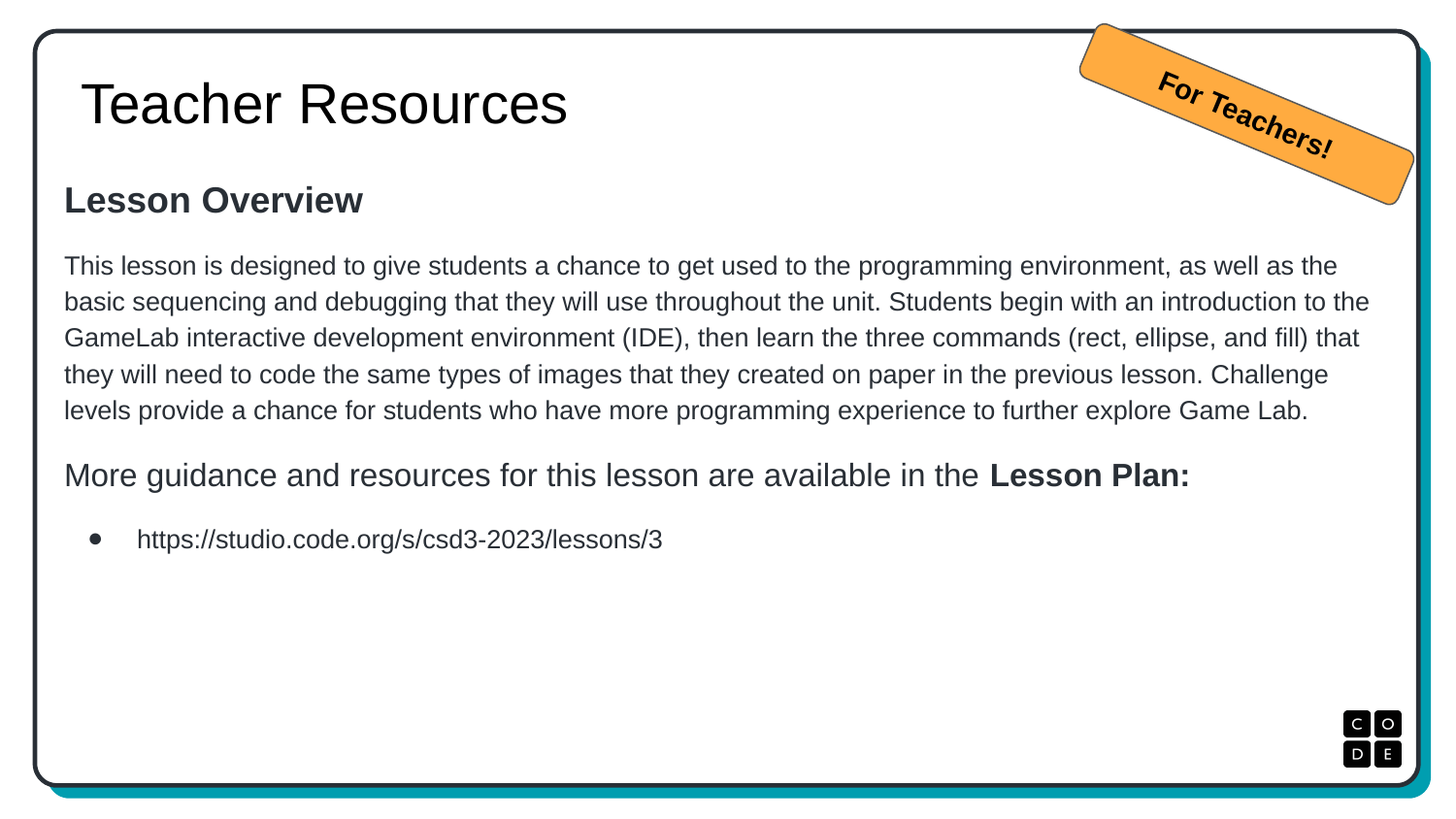

# Teacher Resources
For Teachers!
Lesson Overview
This lesson is designed to give students a chance to get used to the programming environment, as well as the basic sequencing and debugging that they will use throughout the unit. Students begin with an introduction to the GameLab interactive development environment (IDE), then learn the three commands (rect, ellipse, and fill) that they will need to code the same types of images that they created on paper in the previous lesson. Challenge levels provide a chance for students who have more programming experience to further explore Game Lab.
More guidance and resources for this lesson are available in the Lesson Plan:
https://studio.code.org/s/csd3-2023/lessons/3